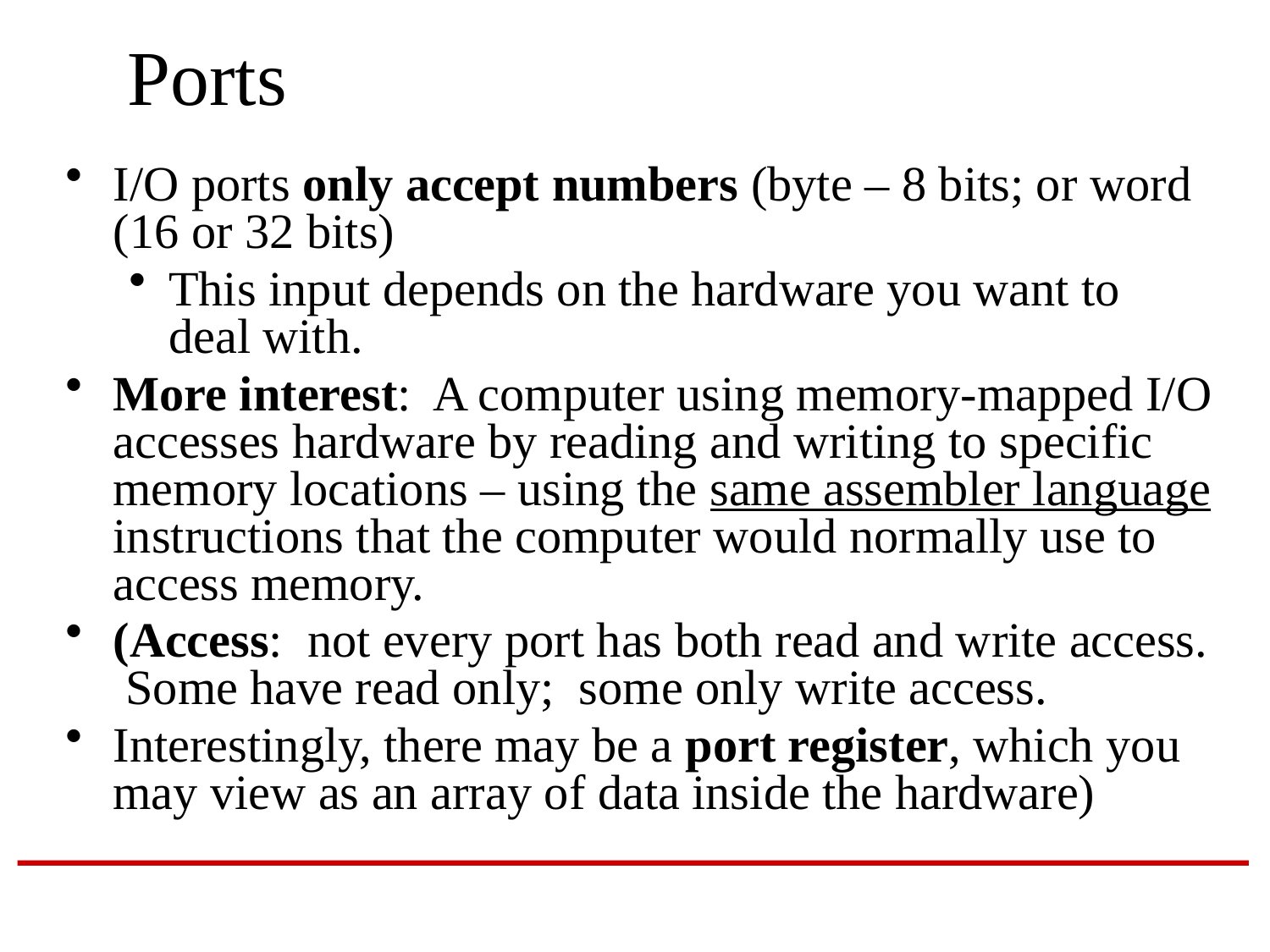

# Ports
I/O ports only accept numbers (byte – 8 bits; or word (16 or 32 bits)
This input depends on the hardware you want to deal with.
More interest:  A computer using memory-mapped I/O accesses hardware by reading and writing to specific memory locations – using the same assembler language instructions that the computer would normally use to access memory.
(Access:  not every port has both read and write access.  Some have read only;  some only write access.
Interestingly, there may be a port register, which you may view as an array of data inside the hardware)